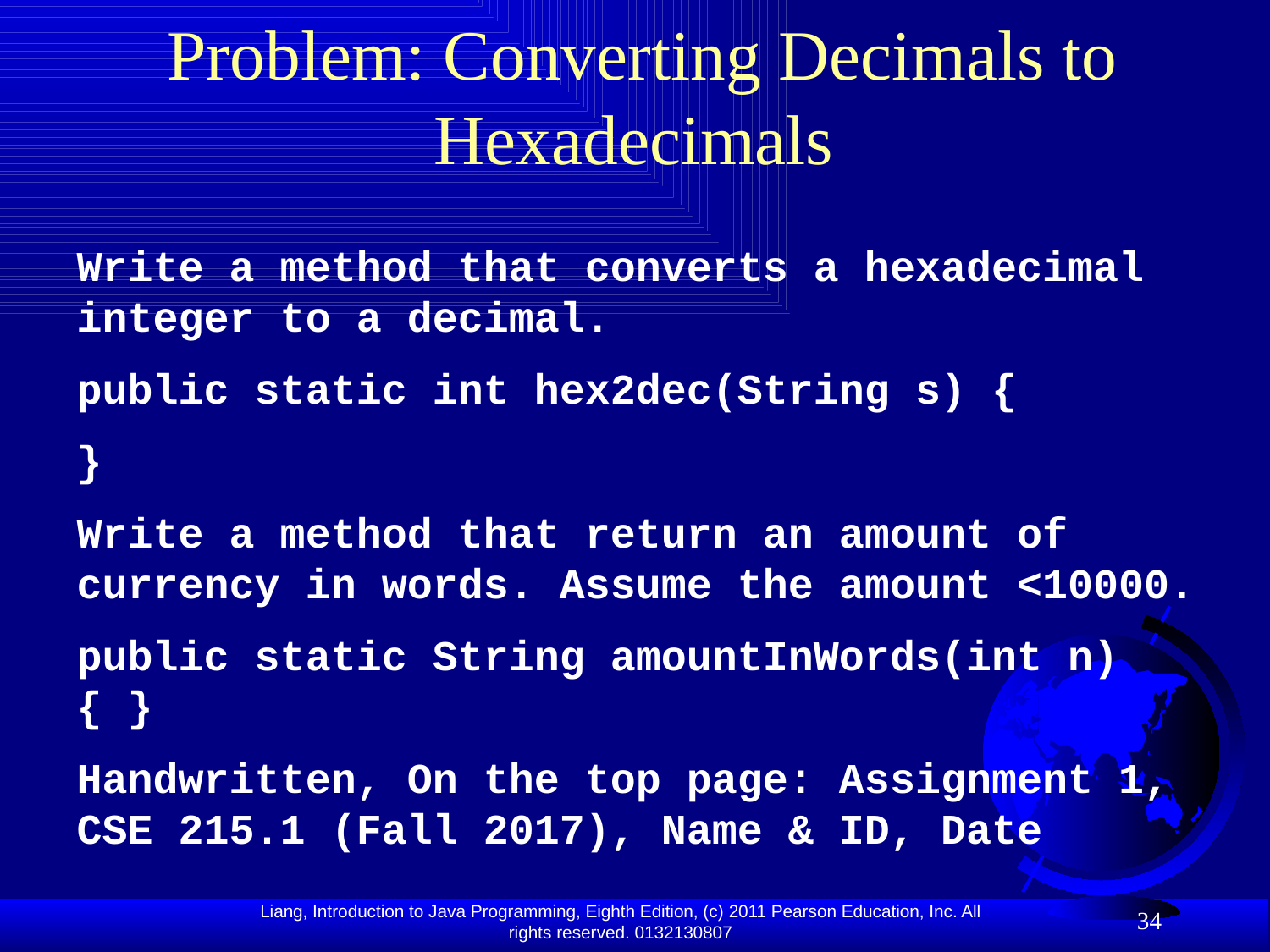

# Problem: Converting Decimals to Hexadecimals
Write a method that converts a hexadecimal integer to a decimal.
public static int hex2dec(String s) {
}
Write a method that return an amount of currency in words. Assume the amount <10000.
public static String amountInWords(int n) { }
Handwritten, On the top page: Assignment 1, CSE 215.1 (Fall 2017), Name & ID, Date
34